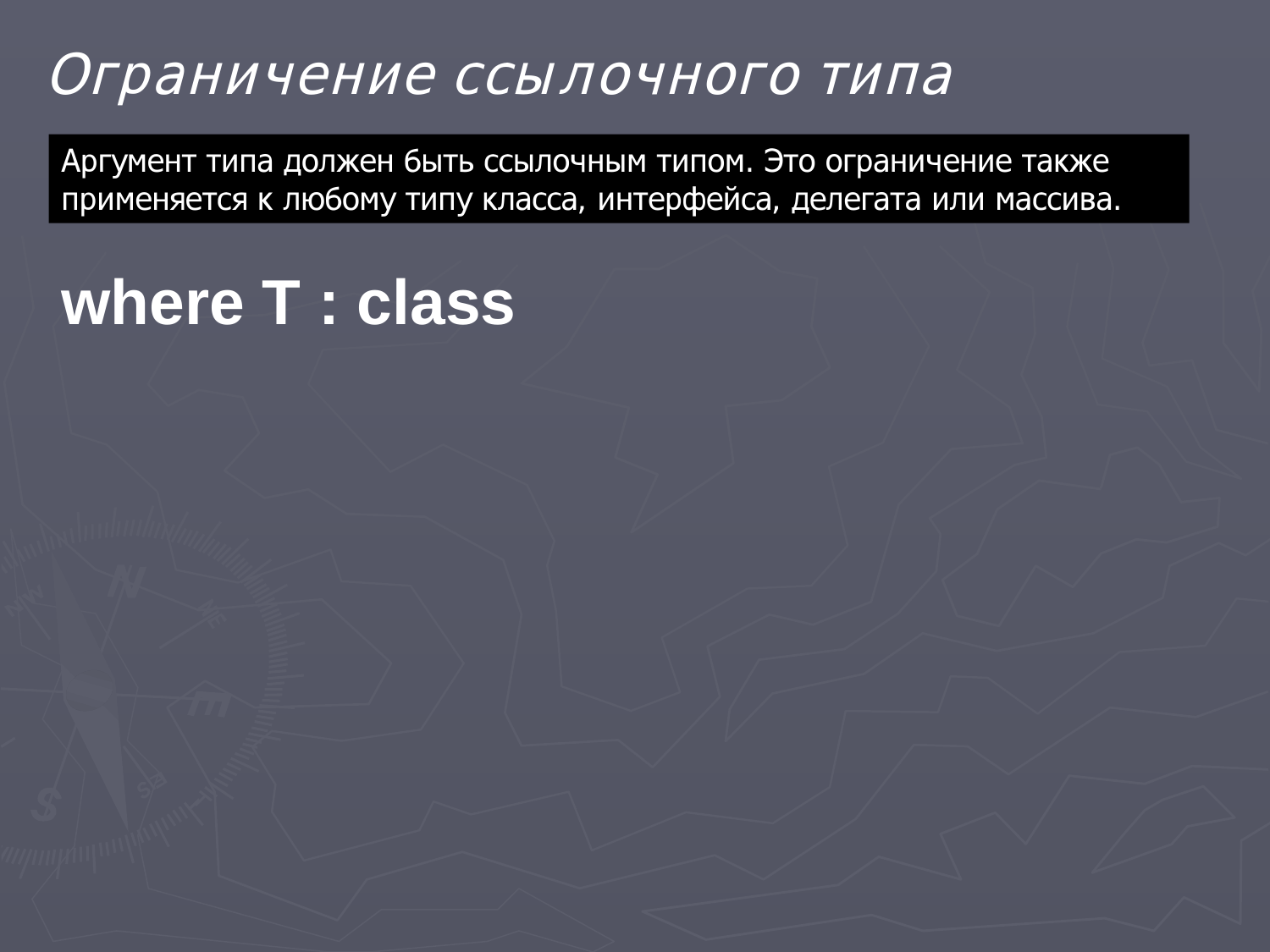

Ограничение ссылочного типа
Аргумент типа должен быть ссылочным типом. Это ограничение также применяется к любому типу класса, интерфейса, делегата или массива.
where T : class